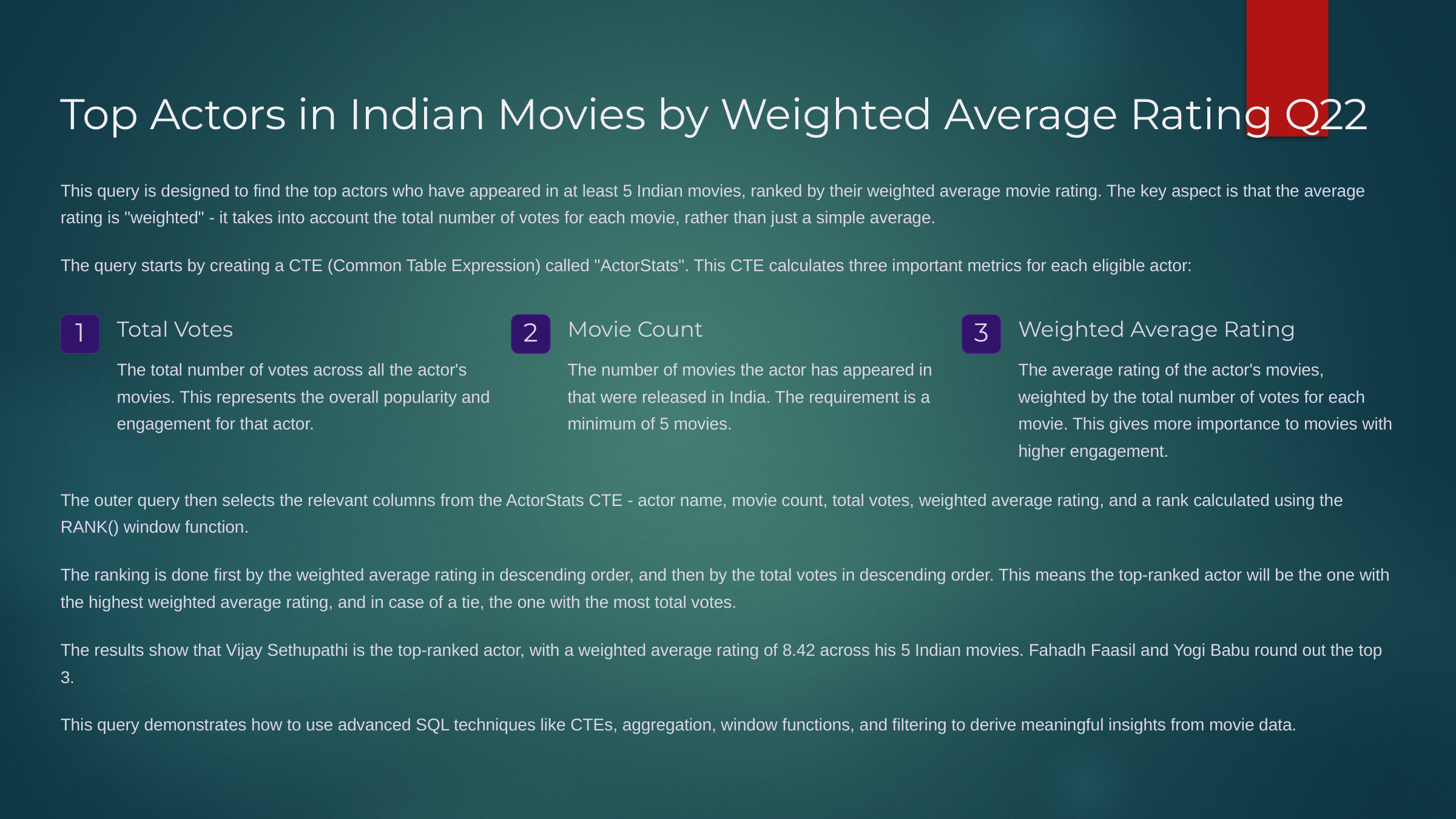

Top Actors in Indian Movies by Weighted Average Rating Q22
This query is designed to find the top actors who have appeared in at least 5 Indian movies, ranked by their weighted average movie rating. The key aspect is that the average rating is "weighted" - it takes into account the total number of votes for each movie, rather than just a simple average.
The query starts by creating a CTE (Common Table Expression) called "ActorStats". This CTE calculates three important metrics for each eligible actor:

Total Votes

Movie Count

Weighted Average Rating
1
2
3
The total number of votes across all the actor's movies. This represents the overall popularity and engagement for that actor.
The number of movies the actor has appeared in that were released in India. The requirement is a minimum of 5 movies.
The average rating of the actor's movies, weighted by the total number of votes for each movie. This gives more importance to movies with higher engagement.
The outer query then selects the relevant columns from the ActorStats CTE - actor name, movie count, total votes, weighted average rating, and a rank calculated using the RANK() window function.
The ranking is done first by the weighted average rating in descending order, and then by the total votes in descending order. This means the top-ranked actor will be the one with the highest weighted average rating, and in case of a tie, the one with the most total votes.
The results show that Vijay Sethupathi is the top-ranked actor, with a weighted average rating of 8.42 across his 5 Indian movies. Fahadh Faasil and Yogi Babu round out the top 3.
This query demonstrates how to use advanced SQL techniques like CTEs, aggregation, window functions, and filtering to derive meaningful insights from movie data.